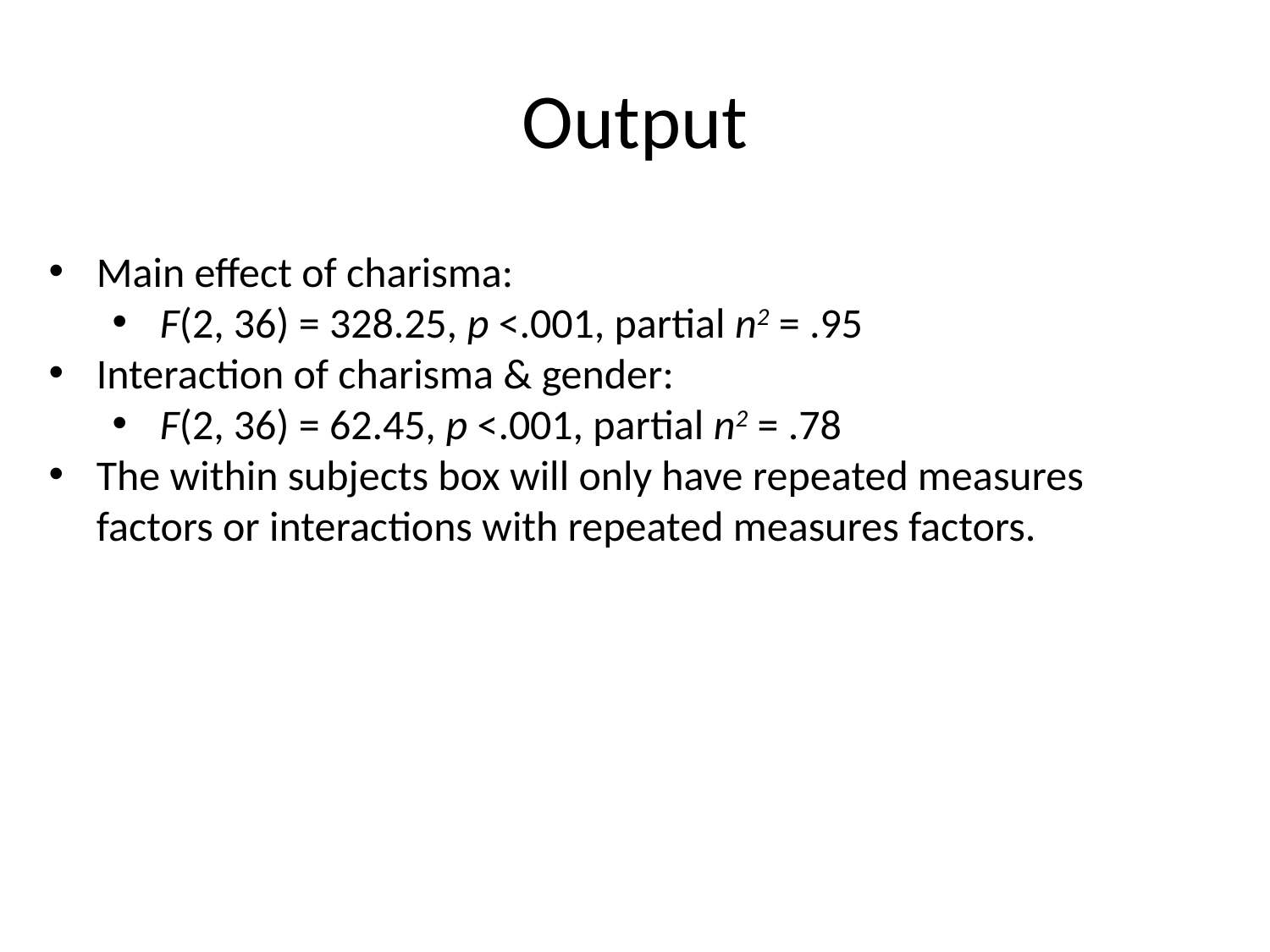

# Output
Main effect of charisma:
F(2, 36) = 328.25, p <.001, partial n2 = .95
Interaction of charisma & gender:
F(2, 36) = 62.45, p <.001, partial n2 = .78
The within subjects box will only have repeated measures factors or interactions with repeated measures factors.